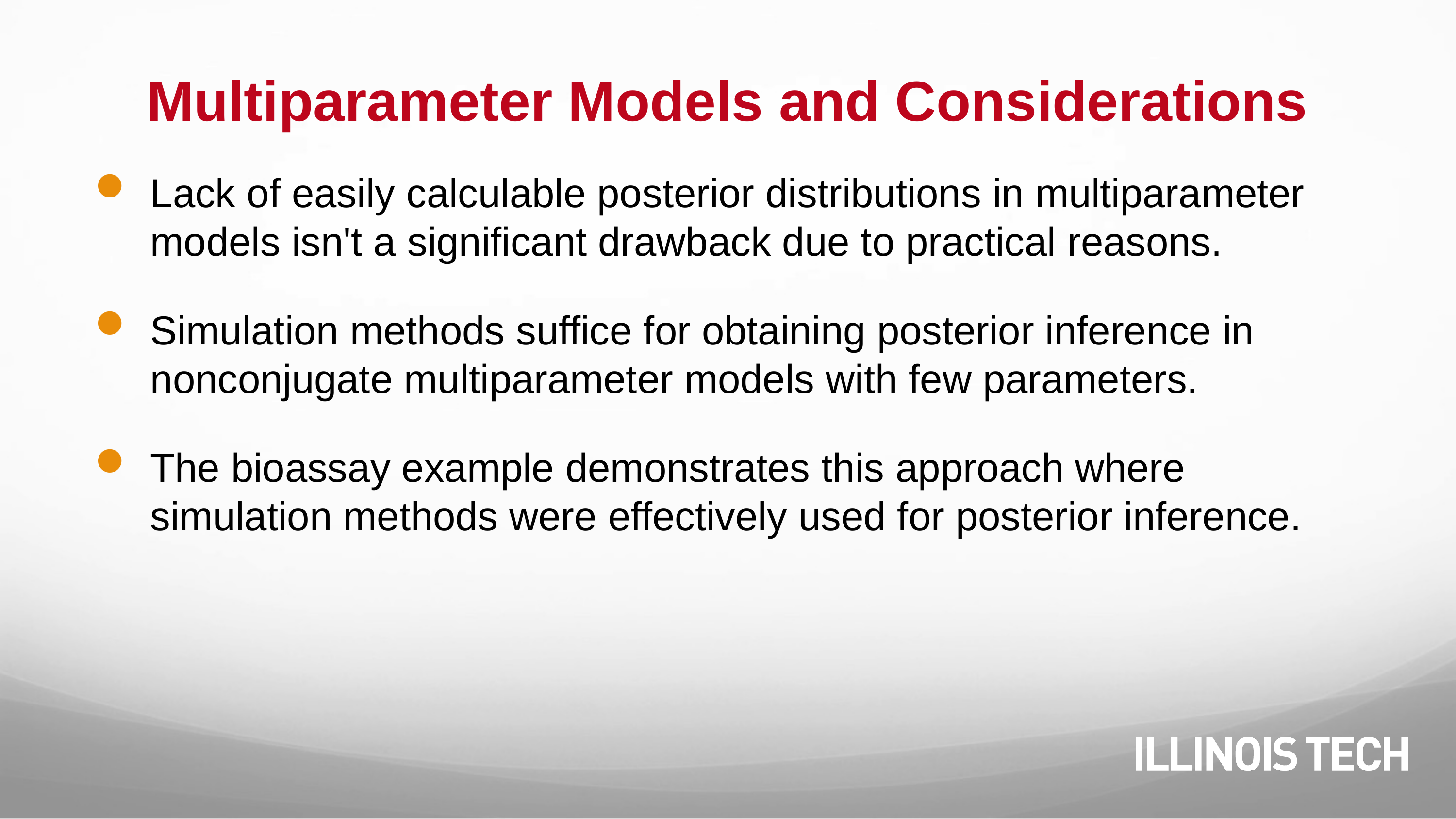

# Multiparameter Models and Considerations
Lack of easily calculable posterior distributions in multiparameter models isn't a significant drawback due to practical reasons.
Simulation methods suffice for obtaining posterior inference in nonconjugate multiparameter models with few parameters.
The bioassay example demonstrates this approach where simulation methods were effectively used for posterior inference.